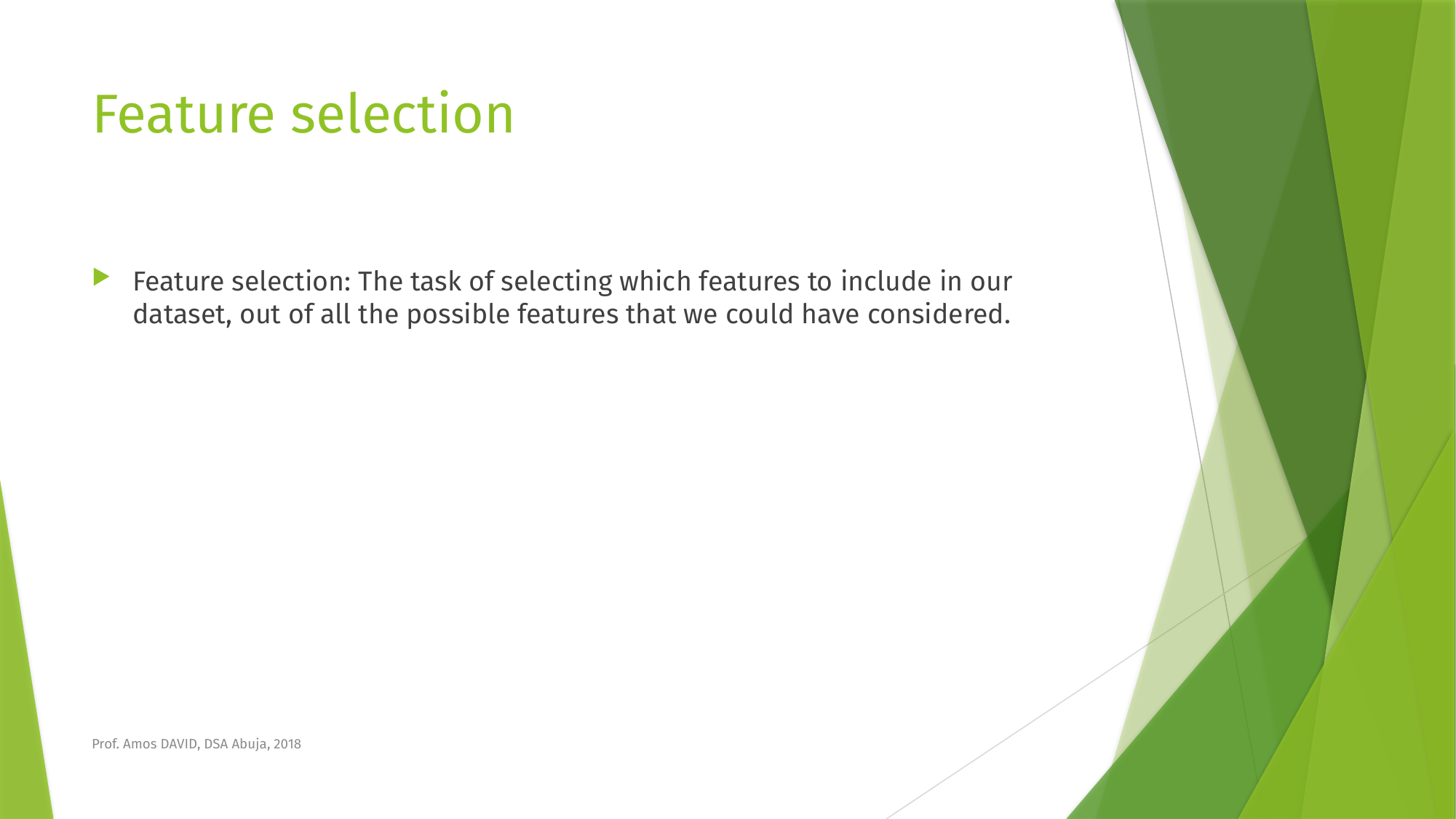

# Feature selection
Feature selection: The task of selecting which features to include in our dataset, out of all the possible features that we could have considered.

Prof. Amos DAVID, DSA Abuja, 2018